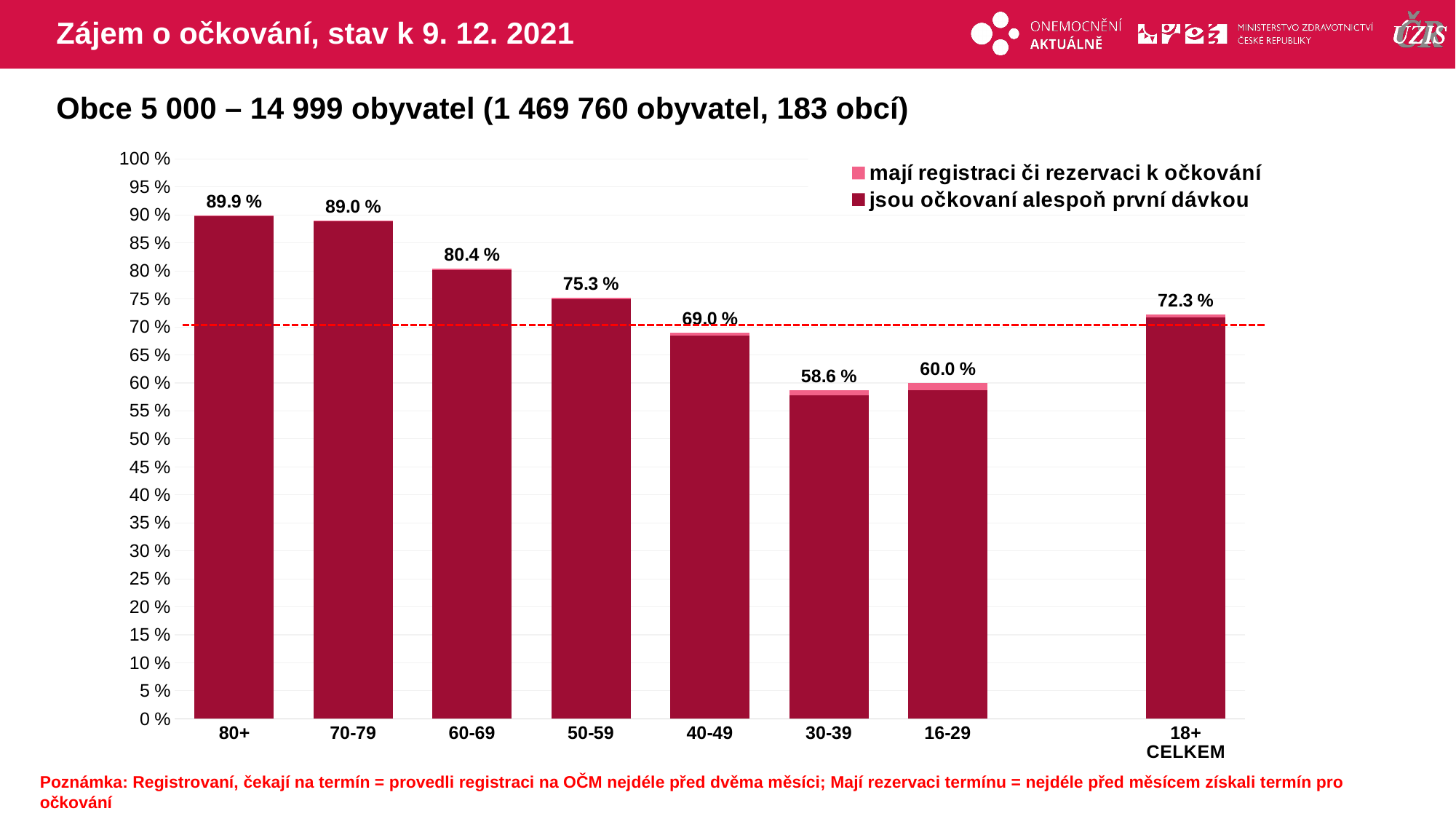

# Zájem o očkování, stav k 9. 12. 2021
Obce 5 000 – 14 999 obyvatel (1 469 760 obyvatel, 183 obcí)

### Chart

| Category | mají registraci či rezervaci k očkování | jsou očkovaní alespoň první dávkou |
|---|---|---|
| 80+ | 89.90711 | 89.7432727 |
| 70-79 | 88.99831 | 88.8002748 |
| 60-69 | 80.39069 | 80.1993652 |
| 50-59 | 75.25711 | 74.9424226 |
| 40-49 | 68.96547 | 68.4994602 |
| 30-39 | 58.6389 | 57.7333987 |
| 16-29 | 59.96531 | 58.7235218 |
|  | None | None |
| 18+ CELKEM | 72.28434 | 71.7625387 |
Poznámka: Registrovaní, čekají na termín = provedli registraci na OČM nejdéle před dvěma měsíci; Mají rezervaci termínu = nejdéle před měsícem získali termín pro očkování